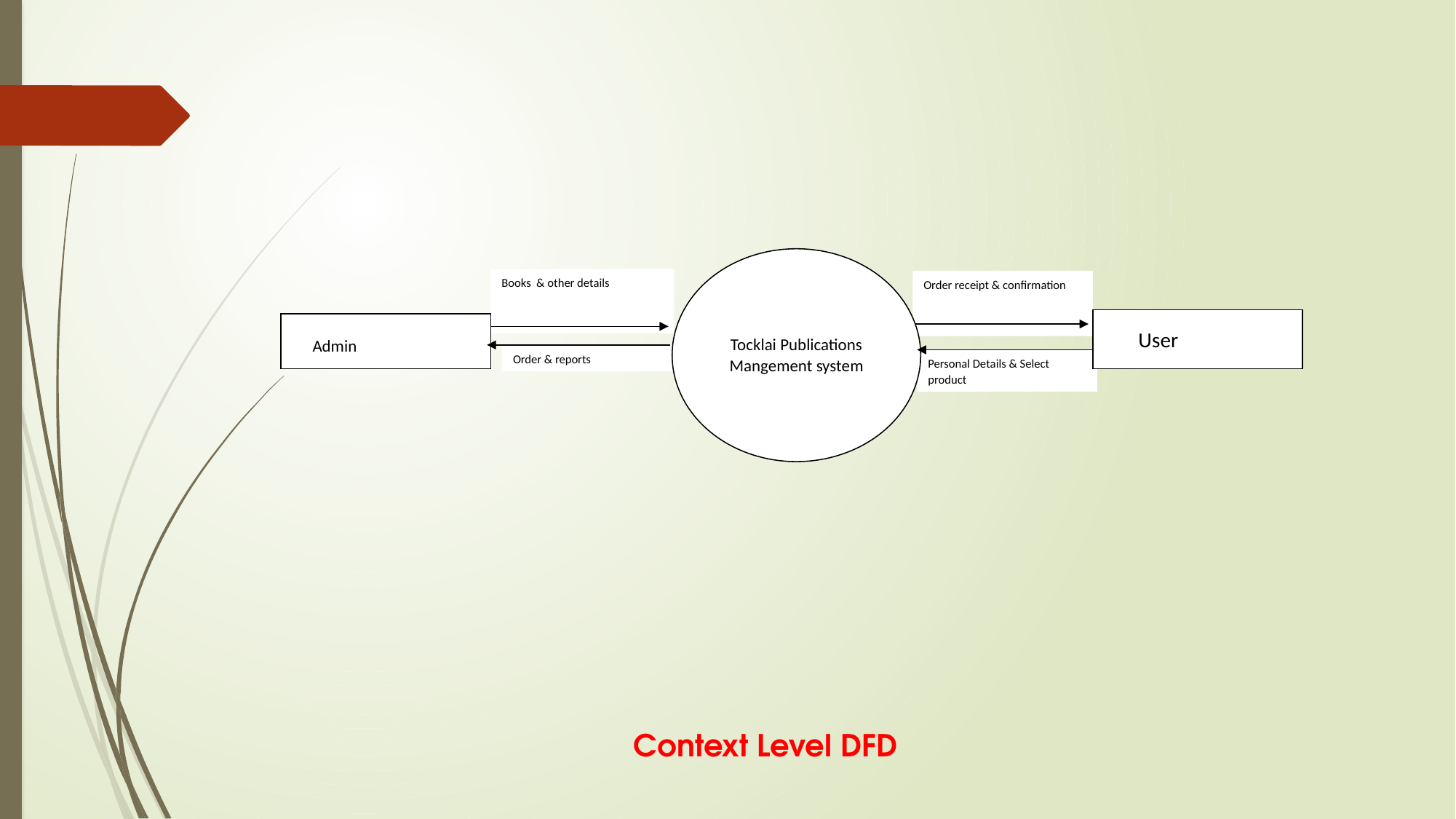

Tocklai Publications Mangement system
Books  & other details
Order receipt & confirmation
     User
   Admin
Order & reports
Personal Details & Select product
Context Level DFD